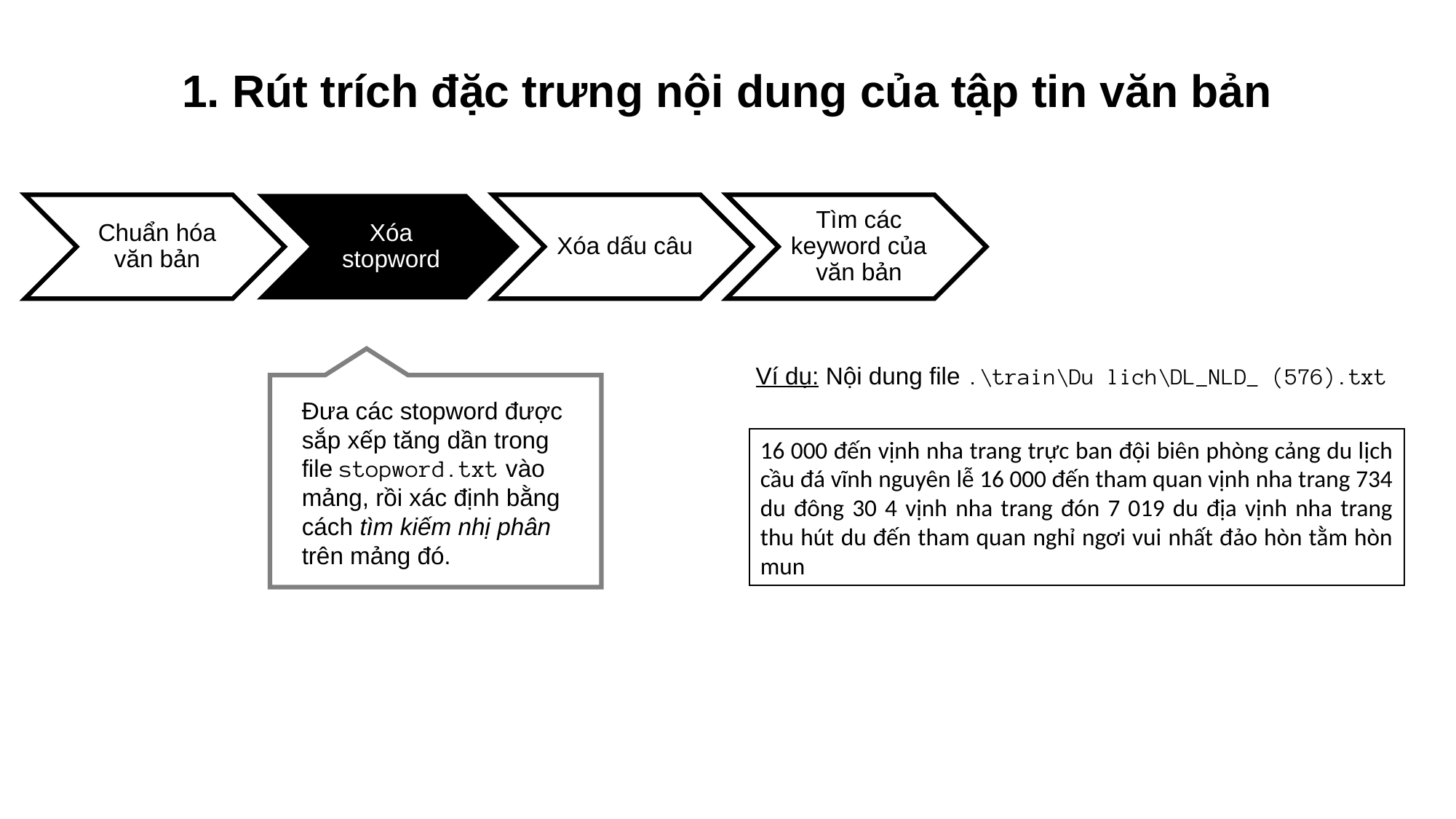

Chuẩn hóa văn bản
Xóa stopword
Xóa dấu câu
Tìm các keyword của văn bản
1. Rút trích đặc trưng nội dung của tập tin văn bản
Ví dụ: Nội dung file .\train\Du lich\DL_NLD_ (576).txt

Đưa các stopword được sắp xếp tăng dần trong file stopword.txt vào mảng, rồi xác định bằng cách tìm kiếm nhị phân trên mảng đó.
16 000 đến vịnh nha trang trực ban đội biên phòng cảng du lịch cầu đá vĩnh nguyên lễ 16 000 đến tham quan vịnh nha trang 734 du đông 30 4 vịnh nha trang đón 7 019 du địa vịnh nha trang thu hút du đến tham quan nghỉ ngơi vui nhất đảo hòn tằm hòn mun